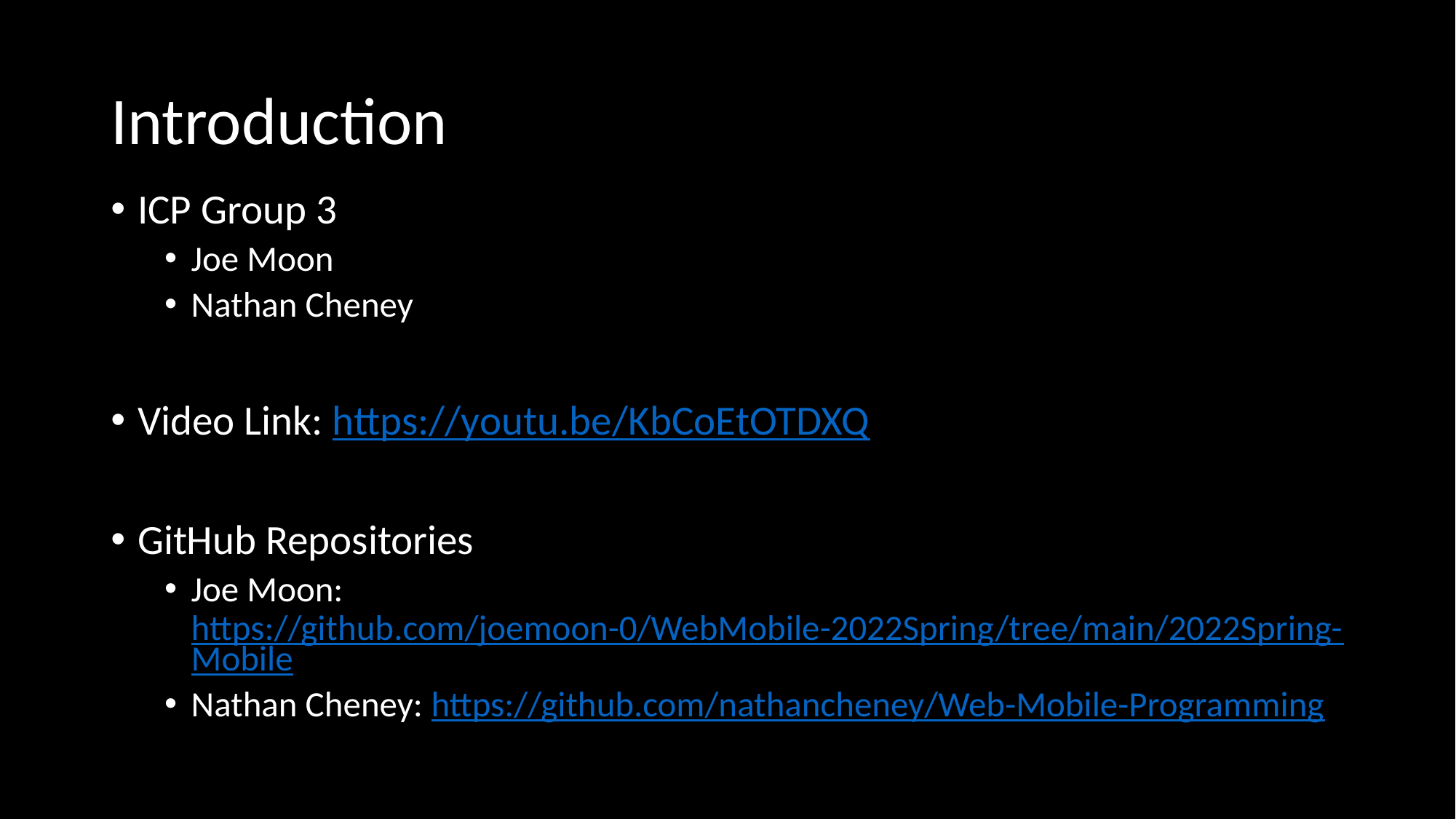

# Introduction
ICP Group 3
Joe Moon
Nathan Cheney

Video Link: https://youtu.be/KbCoEtOTDXQ

GitHub Repositories
Joe Moon: https://github.com/joemoon-0/WebMobile-2022Spring/tree/main/2022Spring-Mobile
Nathan Cheney: https://github.com/nathancheney/Web-Mobile-Programming